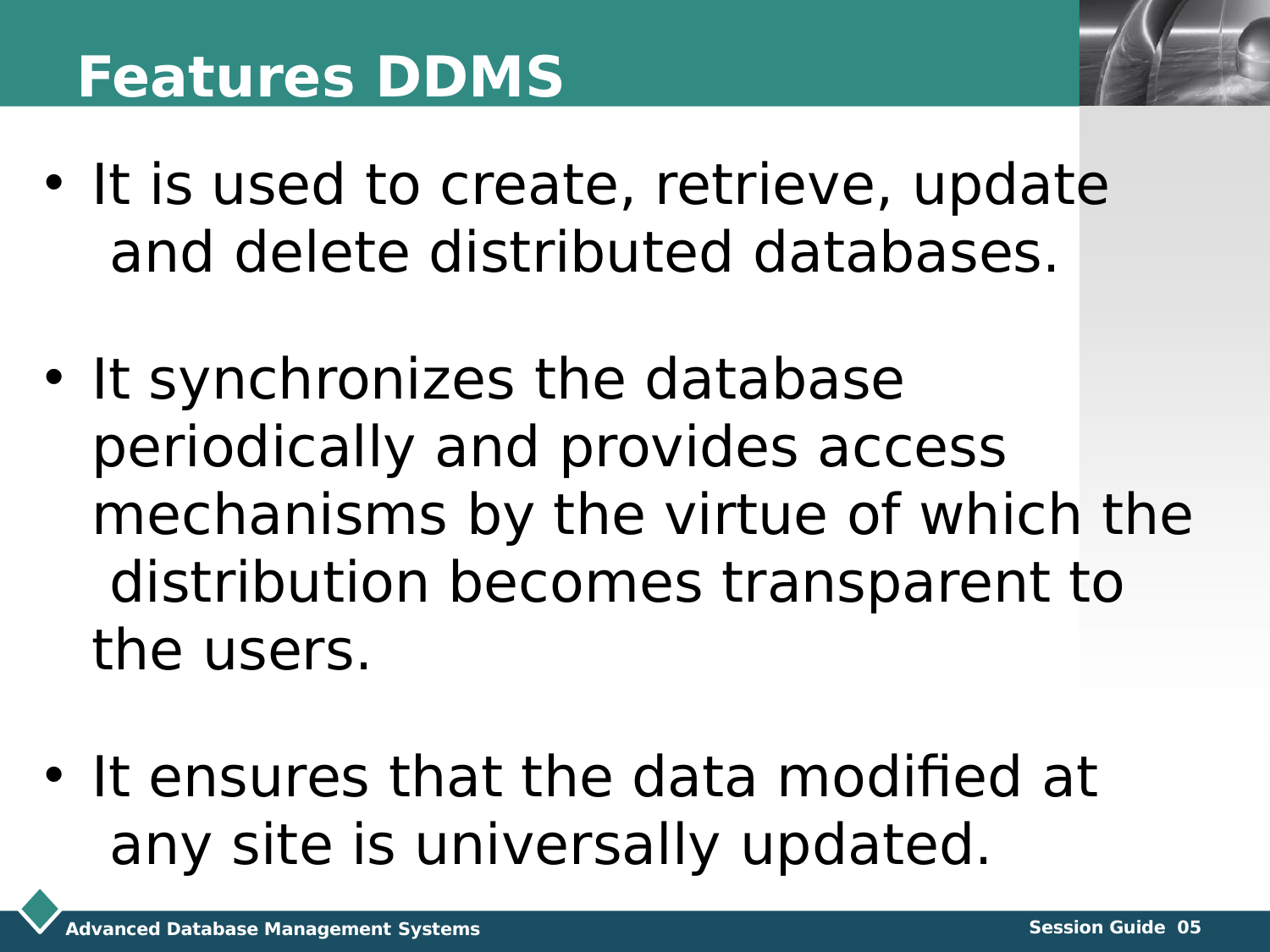

Features DDMS
It is used to create, retrieve, update  and delete distributed databases.
It synchronizes the database  periodically and provides access  mechanisms by the virtue of which the  distribution becomes transparent to  the users.
It ensures that the data modified at  any site is universally updated.

LOGO
Session Guide 05
Advanced Database Management Systems